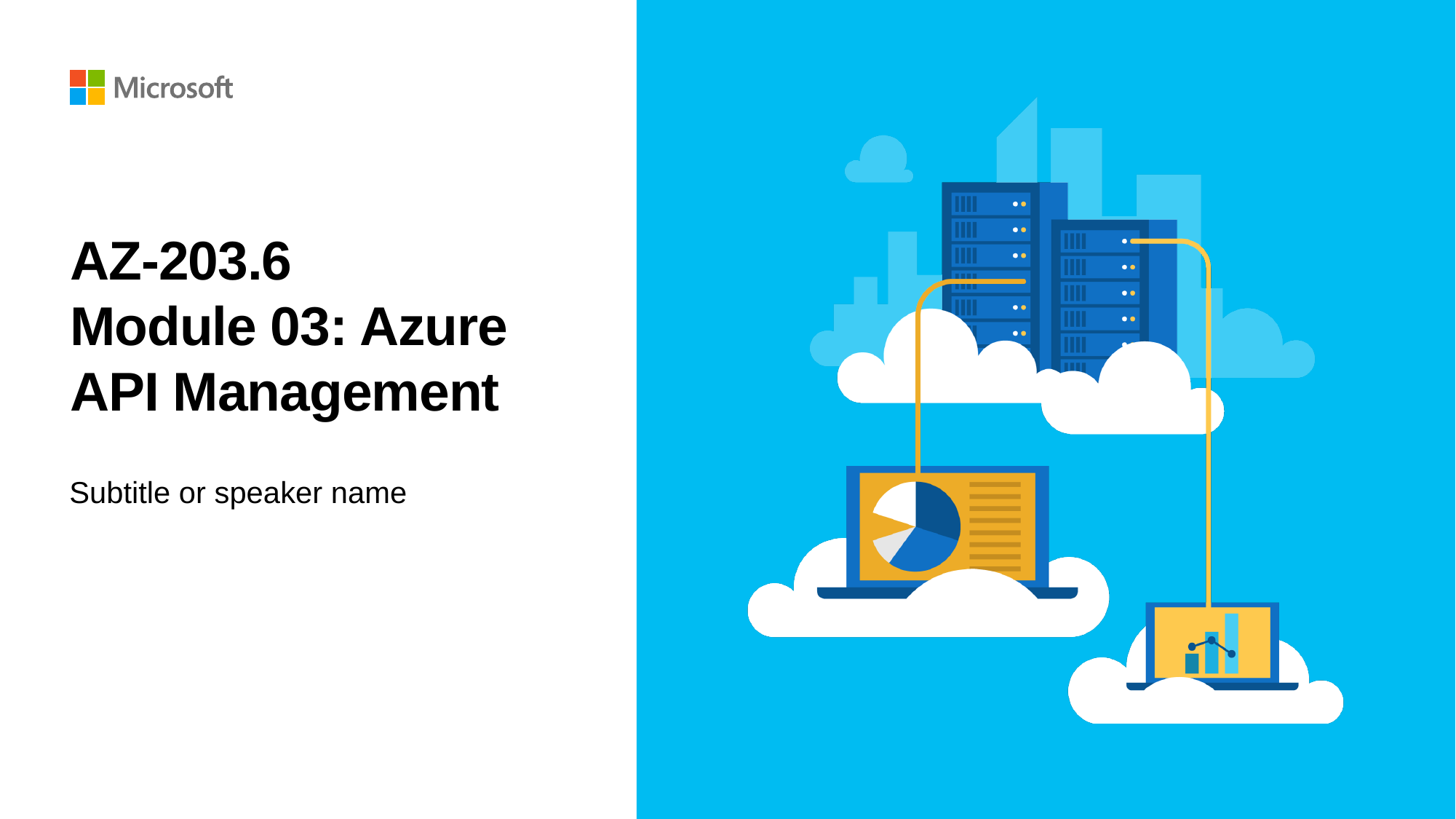

# AZ-203.6 Module 03: Azure API Management
Subtitle or speaker name